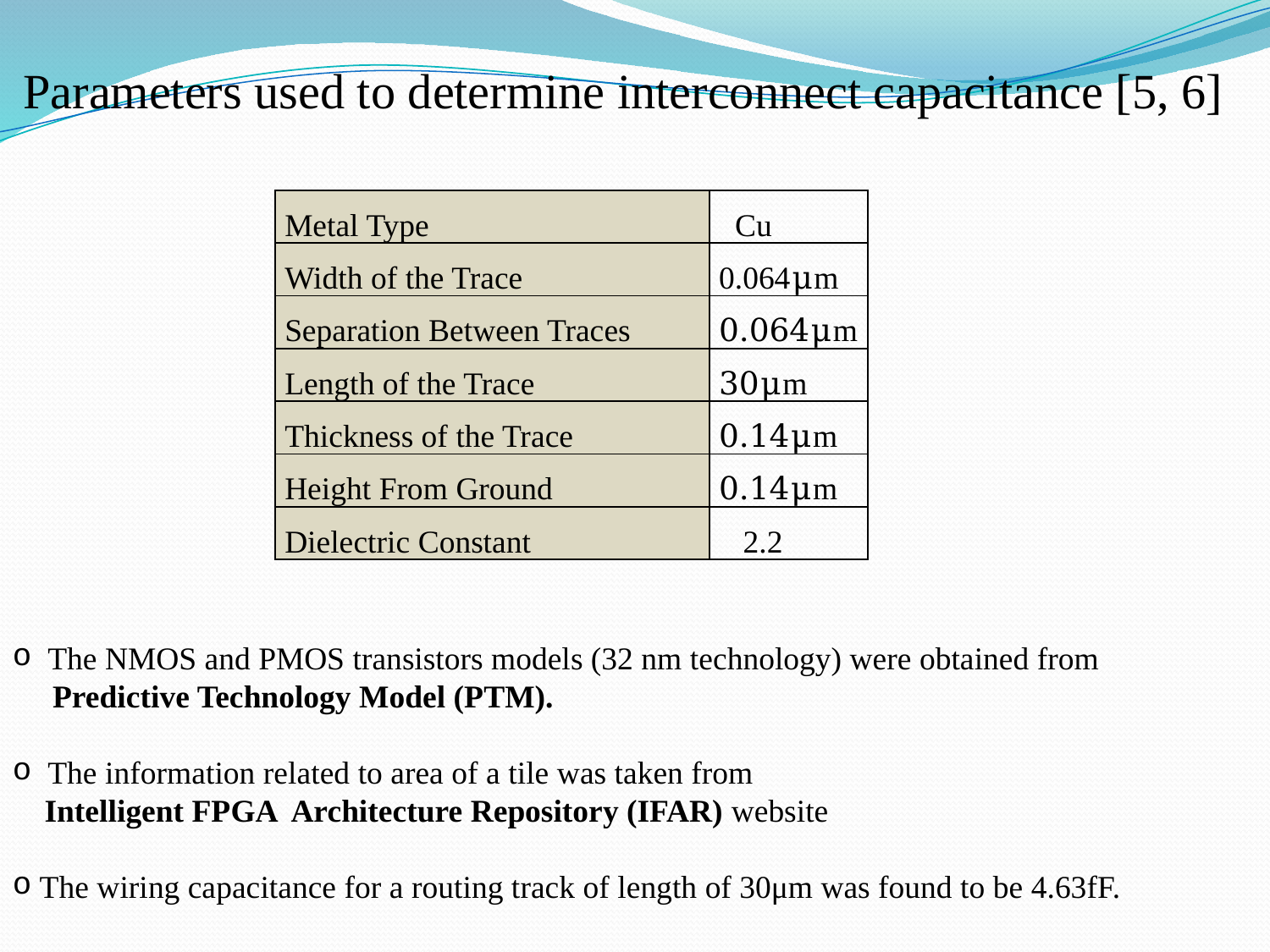

Parameters used to determine interconnect capacitance [5, 6]
| Metal Type | Cu |
| --- | --- |
| Width of the Trace | 0.064μm |
| Separation Between Traces | 0.064μm |
| Length of the Trace | 30μm |
| Thickness of the Trace | 0.14μm |
| Height From Ground | 0.14μm |
| Dielectric Constant | 2.2 |
  The NMOS and PMOS transistors models (32 nm technology) were obtained from
     Predictive Technology Model (PTM).

  The information related to area of a tile was taken from
    Intelligent FPGA  Architecture Repository (IFAR) website

 The wiring capacitance for a routing track of length of 30μm was found to be 4.63fF.